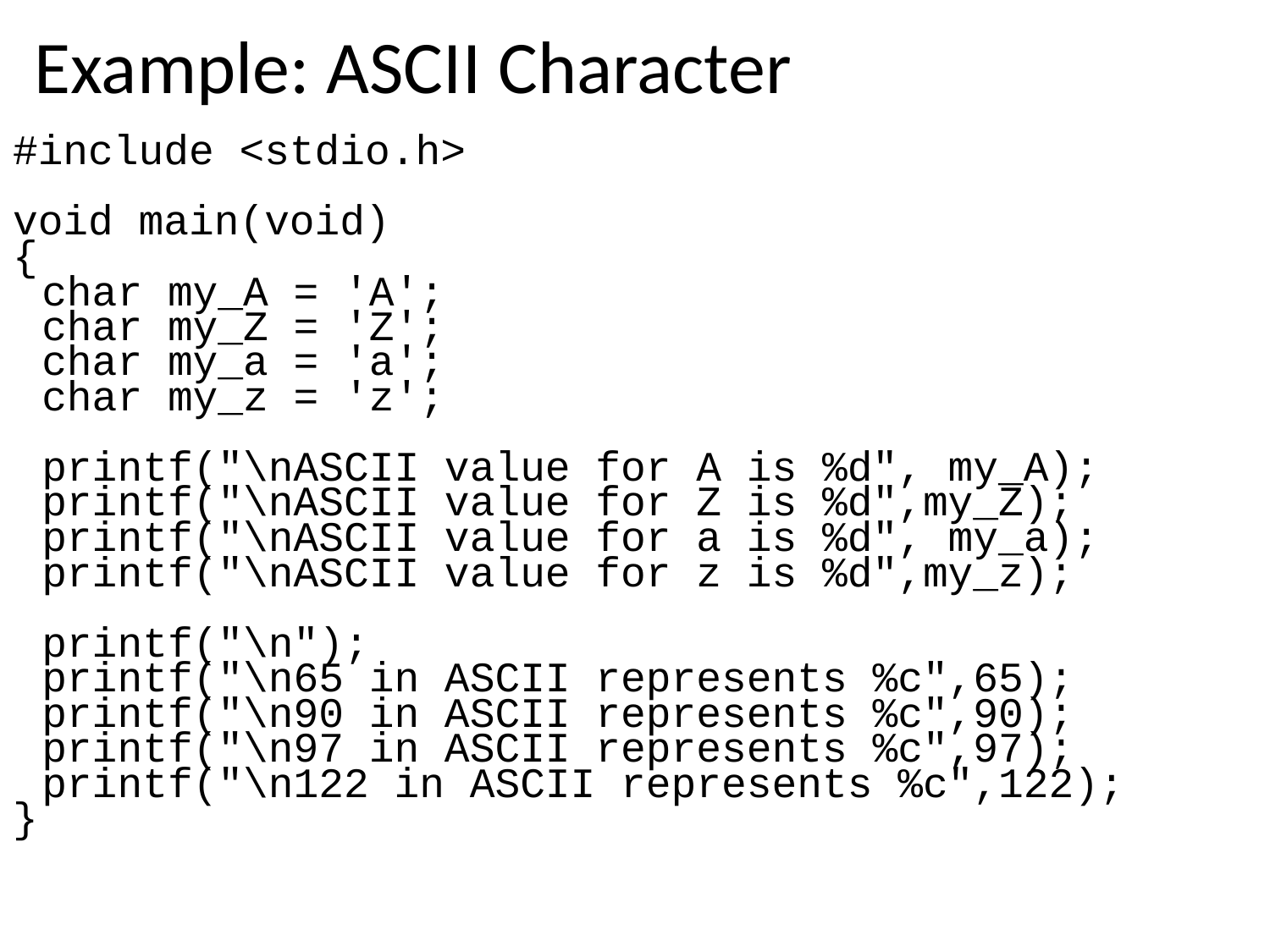

# Example: ASCII Character
#include <stdio.h>

void main(void)
{
	char my_A = 'A';
	char my_Z = 'Z';
	char my_a = 'a';
	char my_z = 'z';

	printf("\nASCII value for A is %d", my_A);
	printf("\nASCII value for Z is %d",my_Z);
	printf("\nASCII value for a is %d", my_a);
	printf("\nASCII value for z is %d",my_z);

	printf("\n");
	printf("\n65 in ASCII represents %c",65);
	printf("\n90 in ASCII represents %c",90);
	printf("\n97 in ASCII represents %c",97);
	printf("\n122 in ASCII represents %c",122);
}